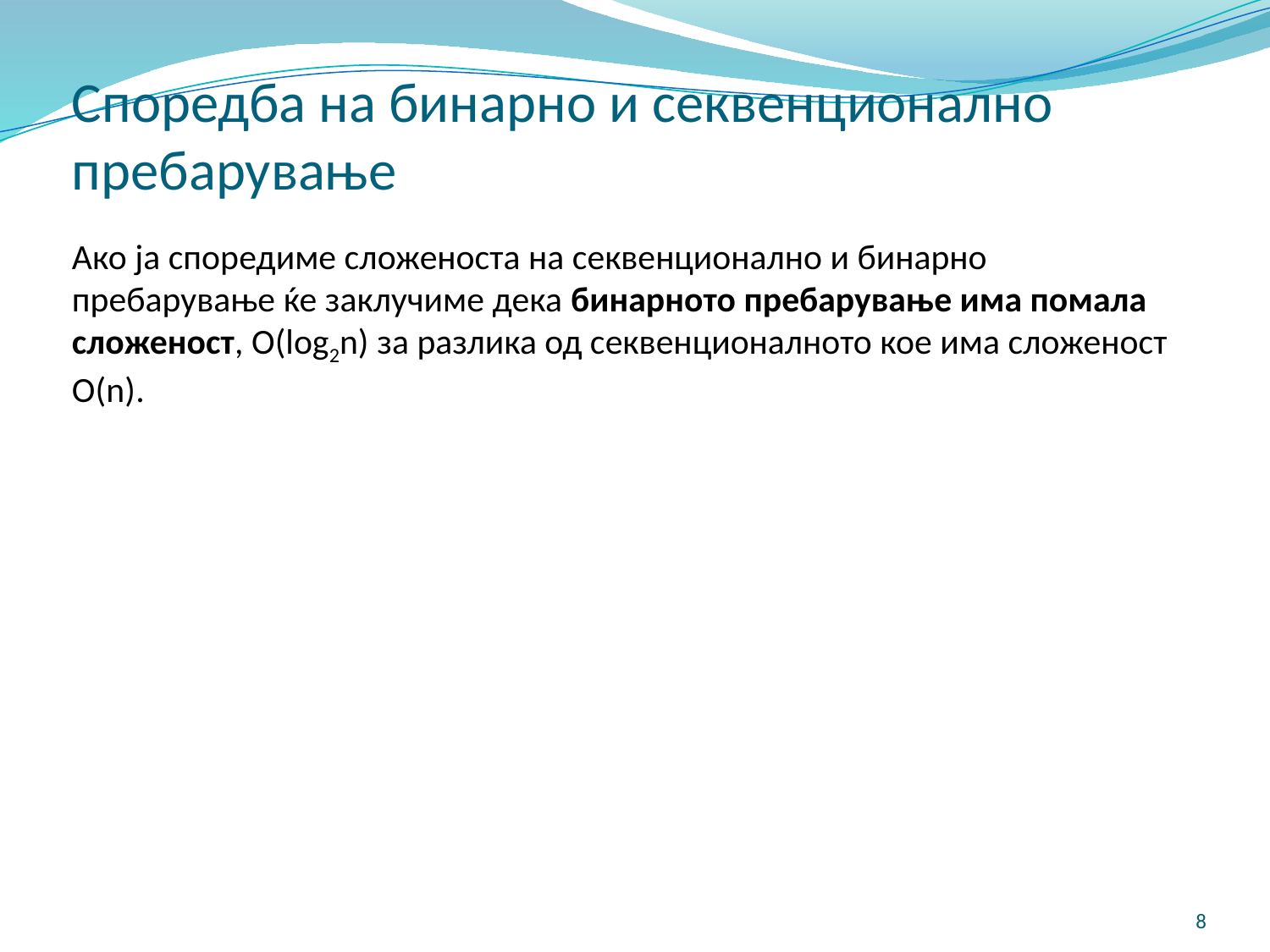

Споредба на бинарно и секвенционално пребарување
Ако ја споредиме сложеноста на секвенционално и бинарно пребарување ќе заклучиме дека бинарното пребарување има помала сложеност, O(log2n) за разлика од секвенционалното кое има сложеност O(n).

8